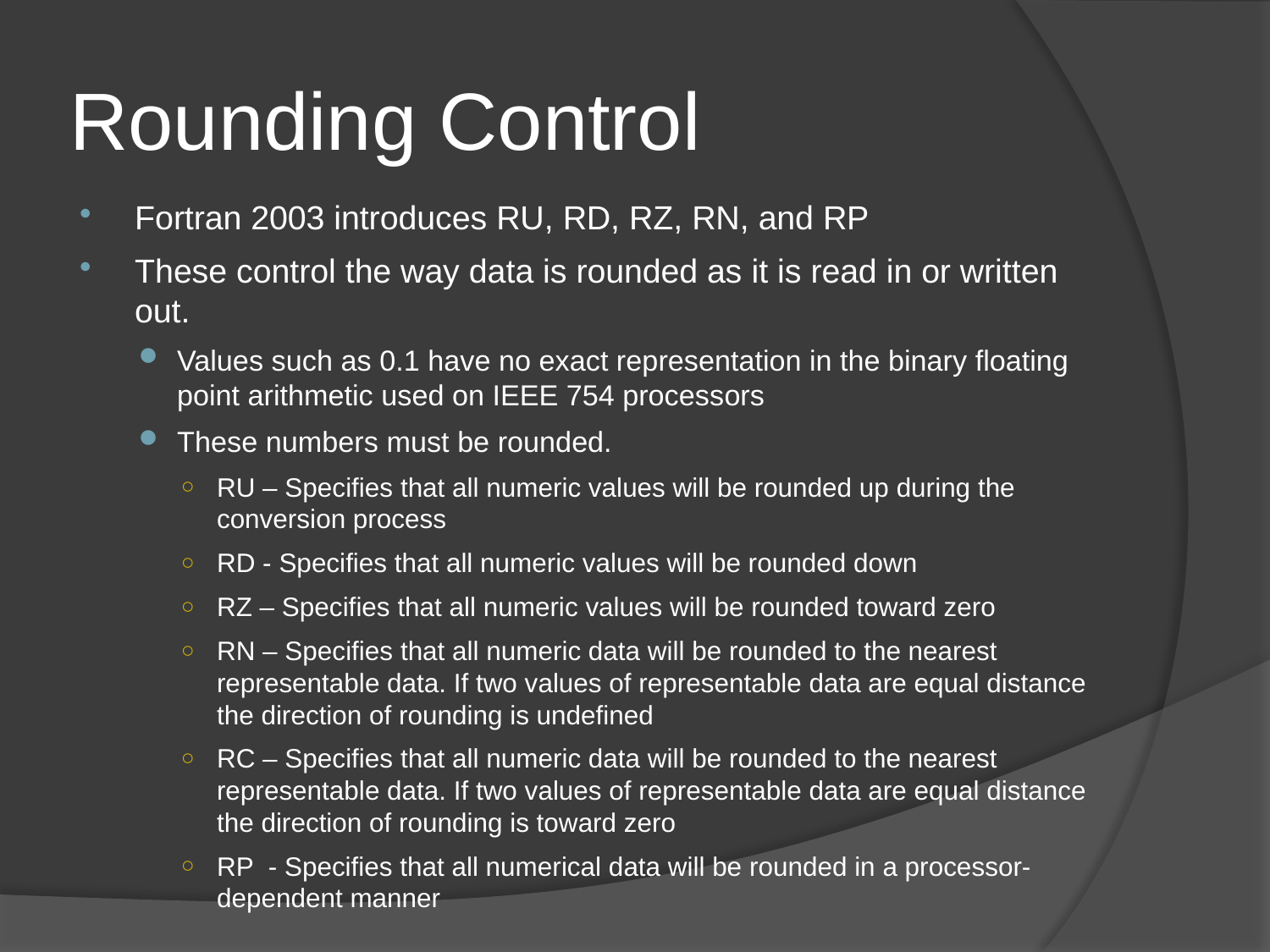

# Rounding Control
Fortran 2003 introduces RU, RD, RZ, RN, and RP
These control the way data is rounded as it is read in or written out.
Values such as 0.1 have no exact representation in the binary floating point arithmetic used on IEEE 754 processors
These numbers must be rounded.
RU – Specifies that all numeric values will be rounded up during the conversion process
RD - Specifies that all numeric values will be rounded down
RZ – Specifies that all numeric values will be rounded toward zero
RN – Specifies that all numeric data will be rounded to the nearest representable data. If two values of representable data are equal distance the direction of rounding is undefined
RC – Specifies that all numeric data will be rounded to the nearest representable data. If two values of representable data are equal distance the direction of rounding is toward zero
RP  - Specifies that all numerical data will be rounded in a processor-dependent manner